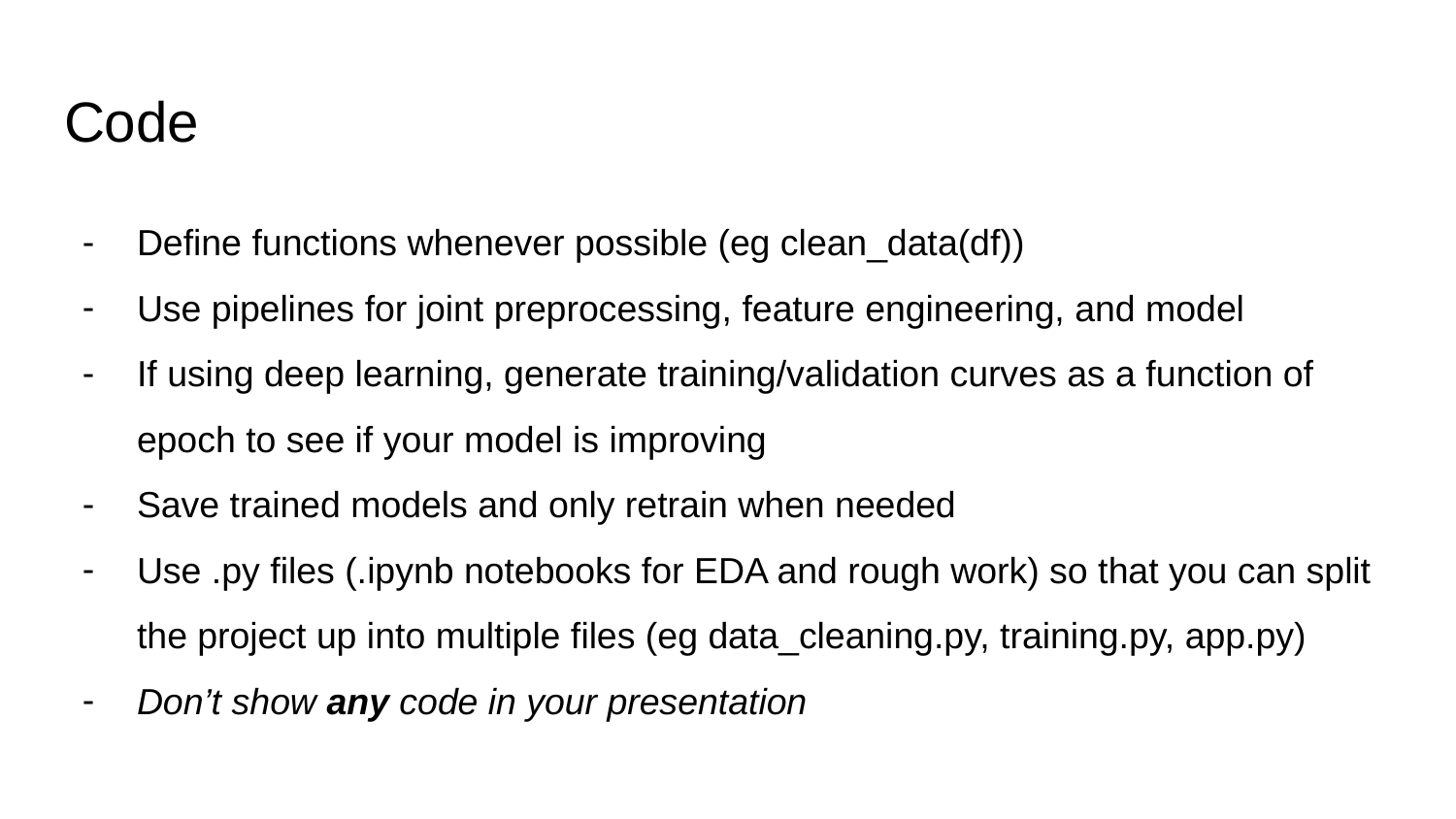

# Code
Define functions whenever possible (eg clean_data(df))
Use pipelines for joint preprocessing, feature engineering, and model
If using deep learning, generate training/validation curves as a function of epoch to see if your model is improving
Save trained models and only retrain when needed
Use .py files (.ipynb notebooks for EDA and rough work) so that you can split the project up into multiple files (eg data_cleaning.py, training.py, app.py)
Don’t show any code in your presentation